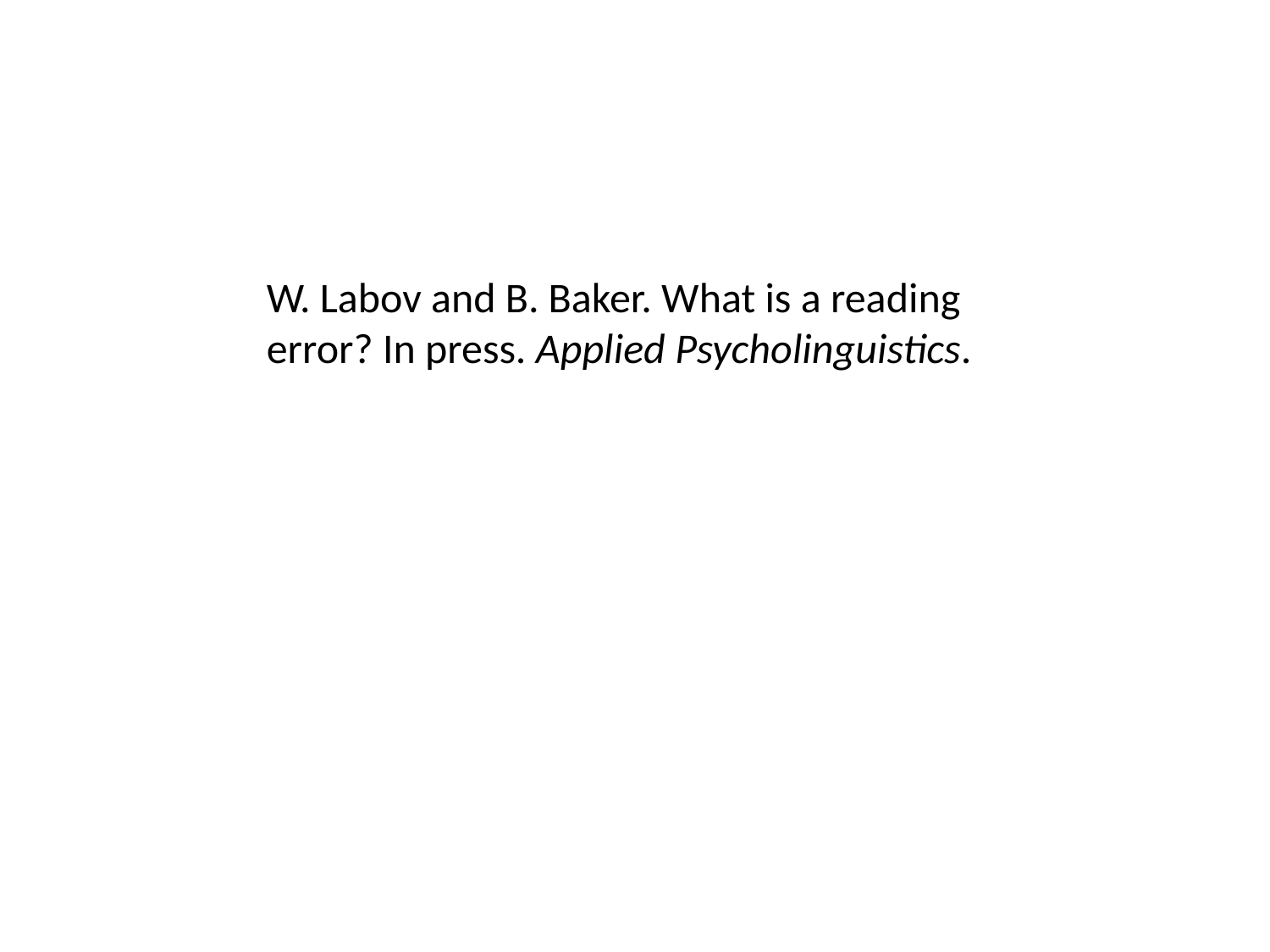

W. Labov and B. Baker. What is a reading error? In press. Applied Psycholinguistics.